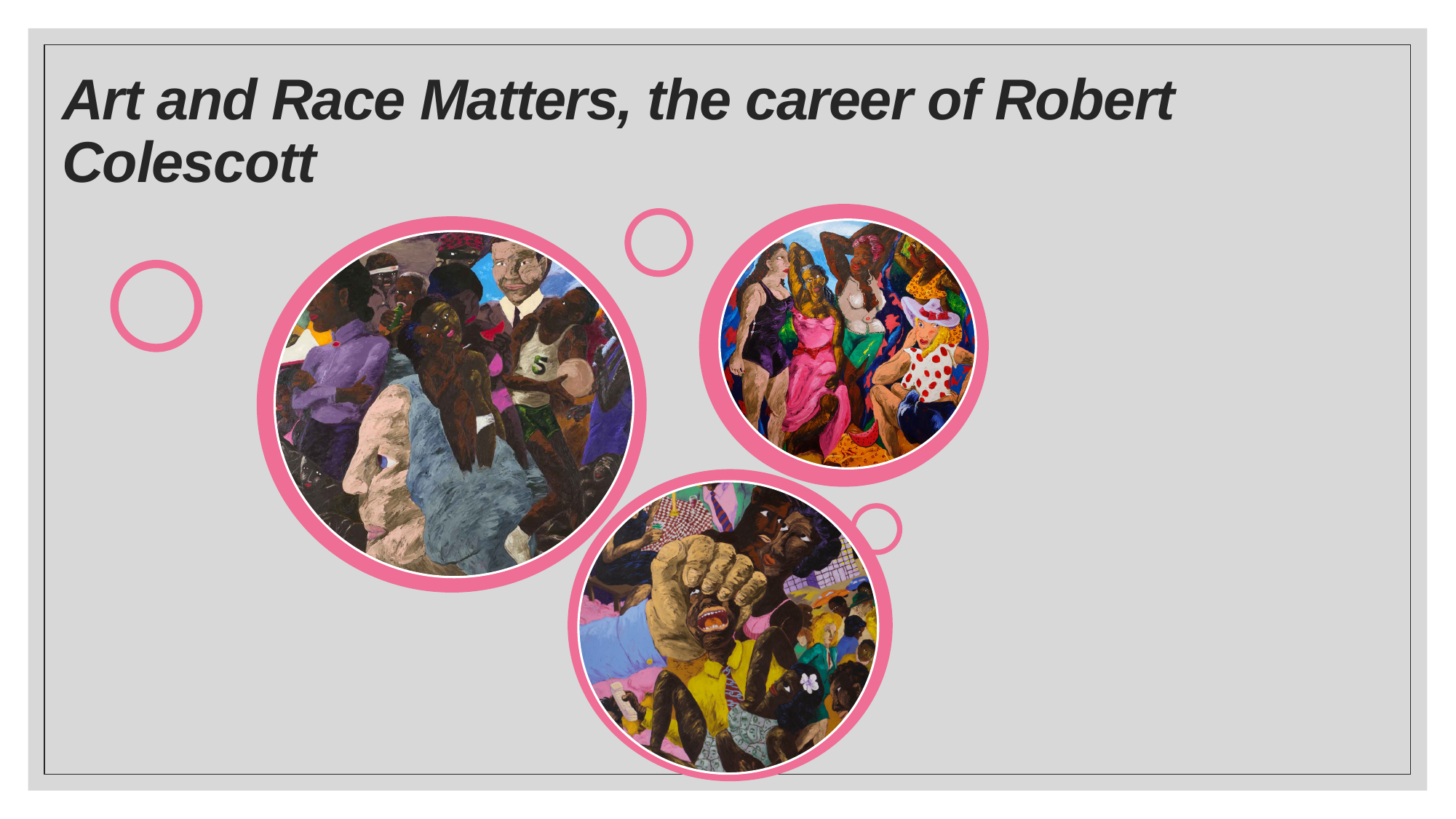

# Art and Race Matters, the career of Robert Colescott